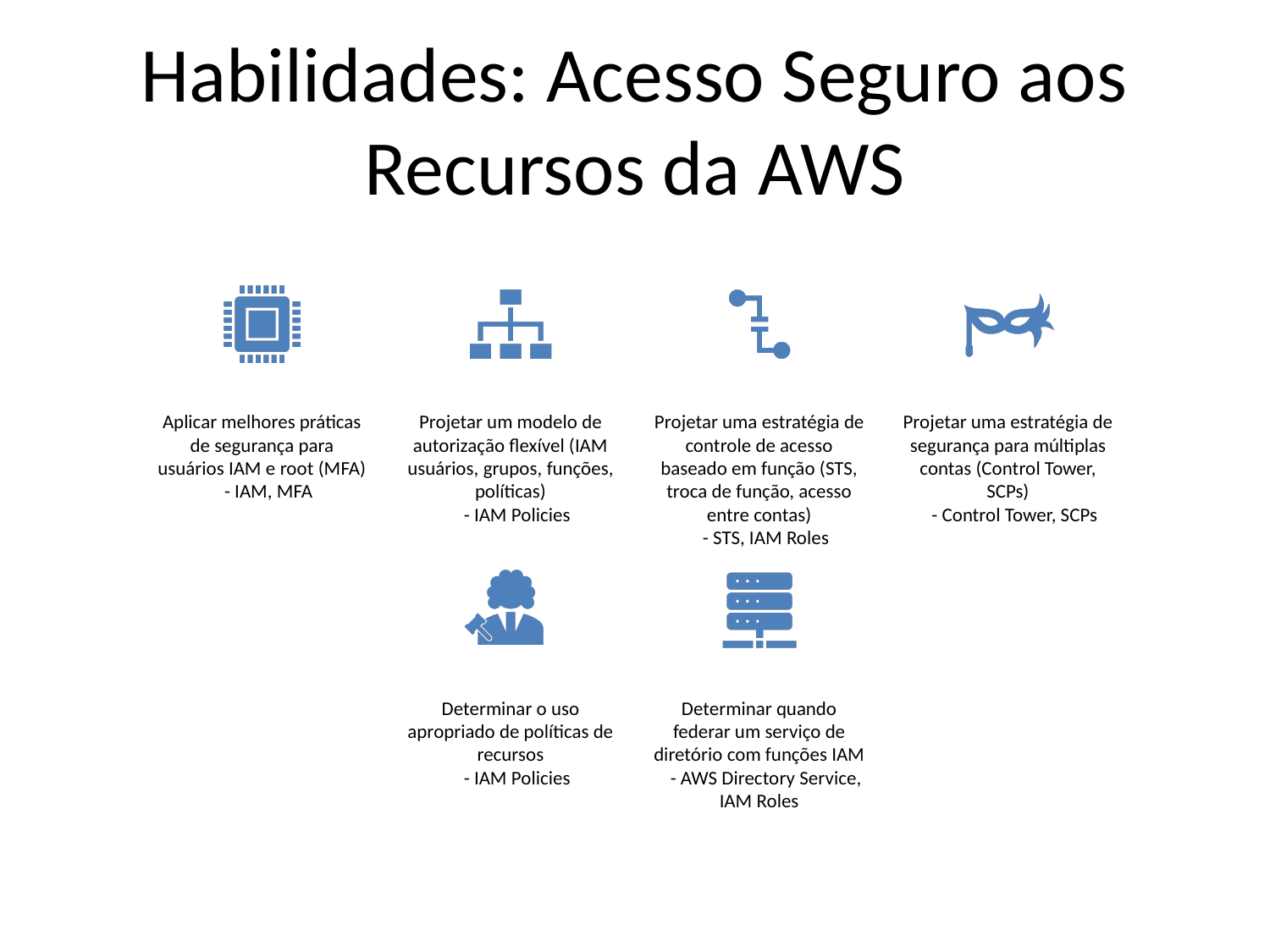

# Habilidades: Acesso Seguro aos Recursos da AWS
Aplicar melhores práticas de segurança para usuários IAM e root (MFA)
   - IAM, MFA
Projetar um modelo de autorização flexível (IAM usuários, grupos, funções, políticas)
   - IAM Policies
Projetar uma estratégia de controle de acesso baseado em função (STS, troca de função, acesso entre contas)
   - STS, IAM Roles
Projetar uma estratégia de segurança para múltiplas contas (Control Tower, SCPs)
   - Control Tower, SCPs
Determinar o uso apropriado de políticas de recursos
   - IAM Policies
Determinar quando federar um serviço de diretório com funções IAM
   - AWS Directory Service, IAM Roles